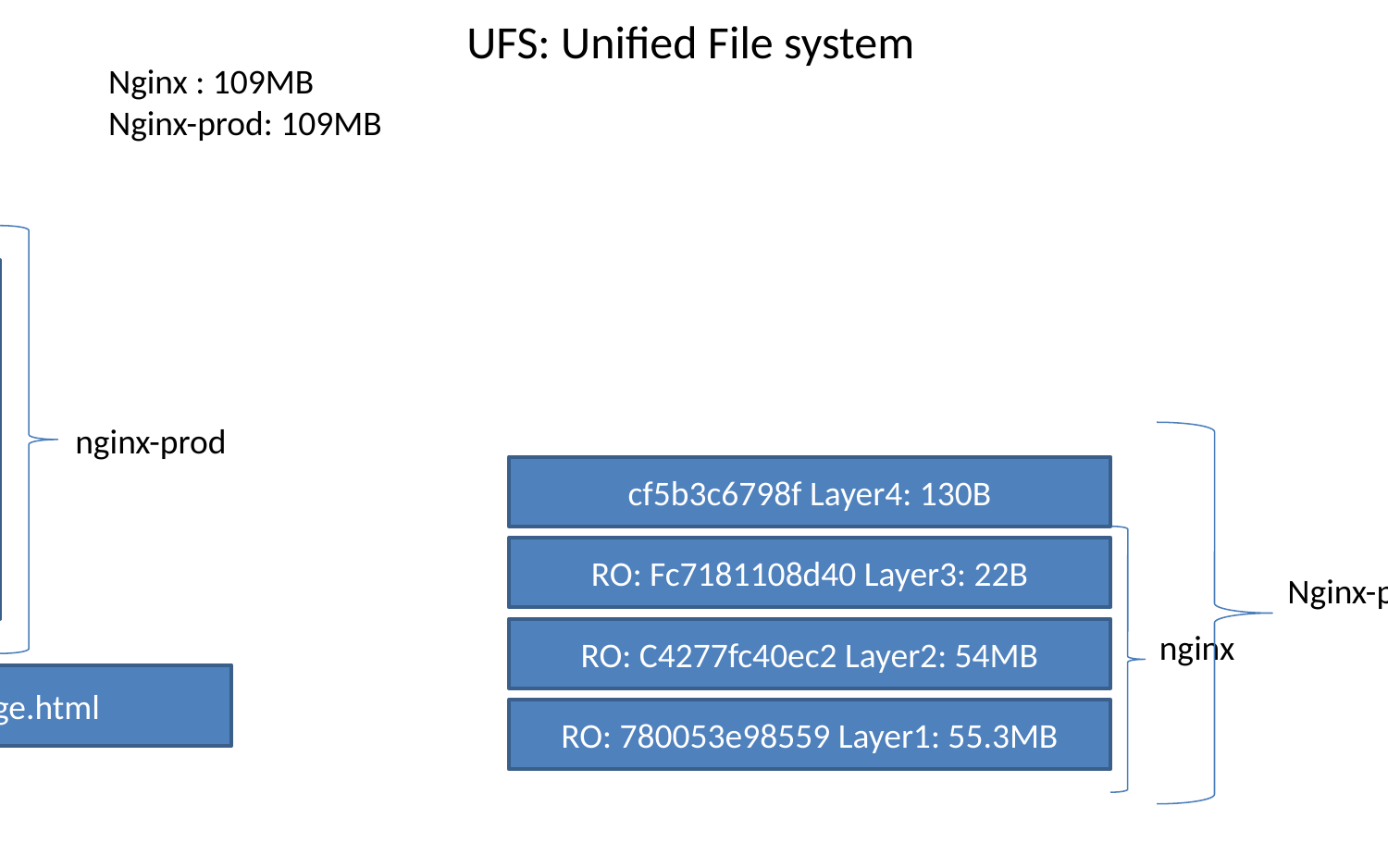

UFS: Unified File system
Nginx : 109MB
Nginx-prod: 109MB

Our product
nginx
Installed nginx
debian
nginx-prod

cf5b3c6798f Layer4: 130B

RO: Fc7181108d40 Layer3: 22B
Nginx-prod
nginx
RO: C4277fc40ec2 Layer2: 54MB
nginx
RW layer: mypage.html
RO: 780053e98559 Layer1: 55.3MB